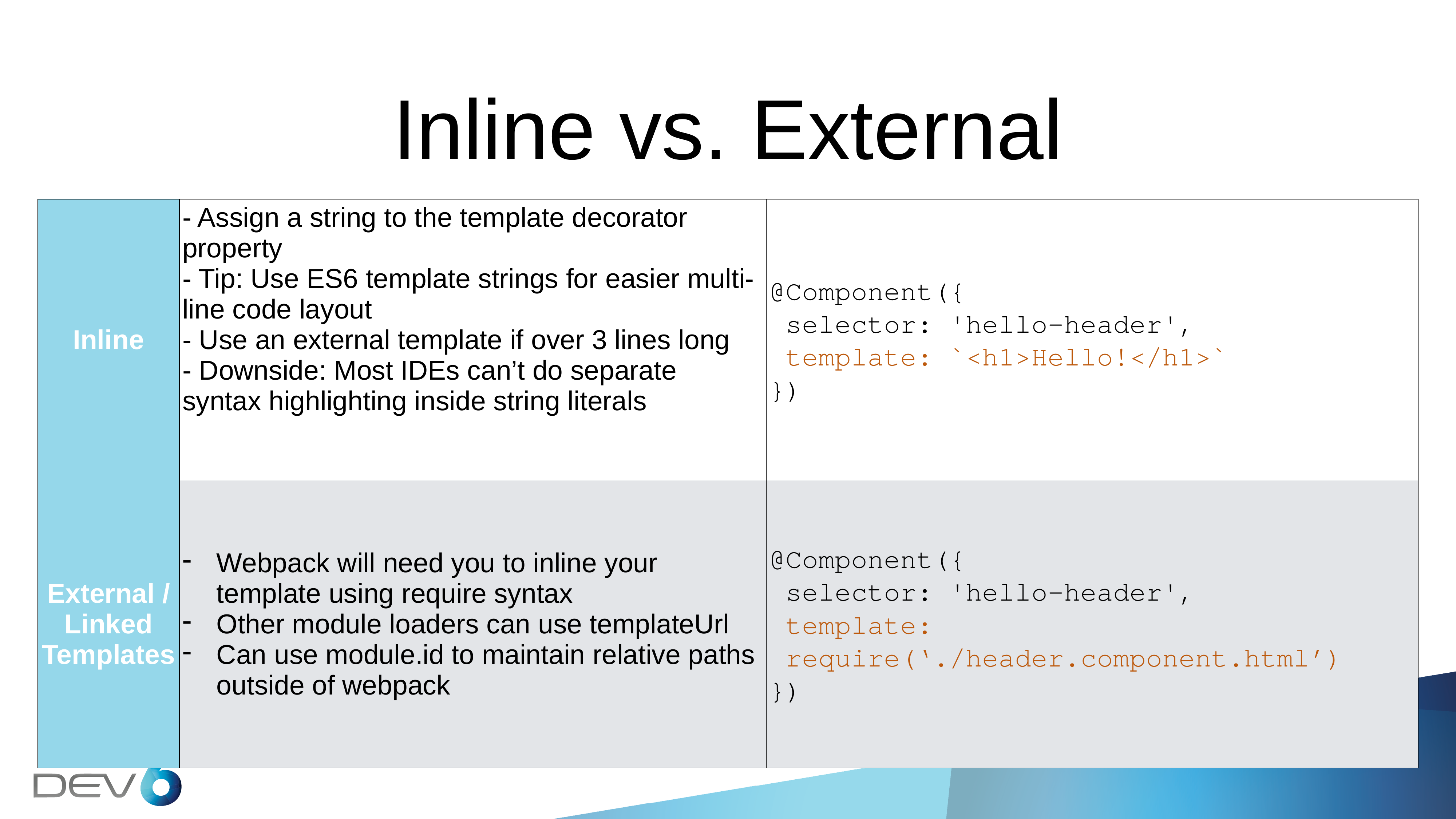

# Inline vs. External
| Inline | - Assign a string to the template decorator property - Tip: Use ES6 template strings for easier multi-line code layout - Use an external template if over 3 lines long - Downside: Most IDEs can’t do separate syntax highlighting inside string literals | @Component({ selector: 'hello-header', template: `<h1>Hello!</h1>` }) |
| --- | --- | --- |
| External / Linked Templates | Webpack will need you to inline your template using require syntax Other module loaders can use templateUrl Can use module.id to maintain relative paths outside of webpack | @Component({ selector: 'hello-header', template: require(‘./header.component.html’) }) |